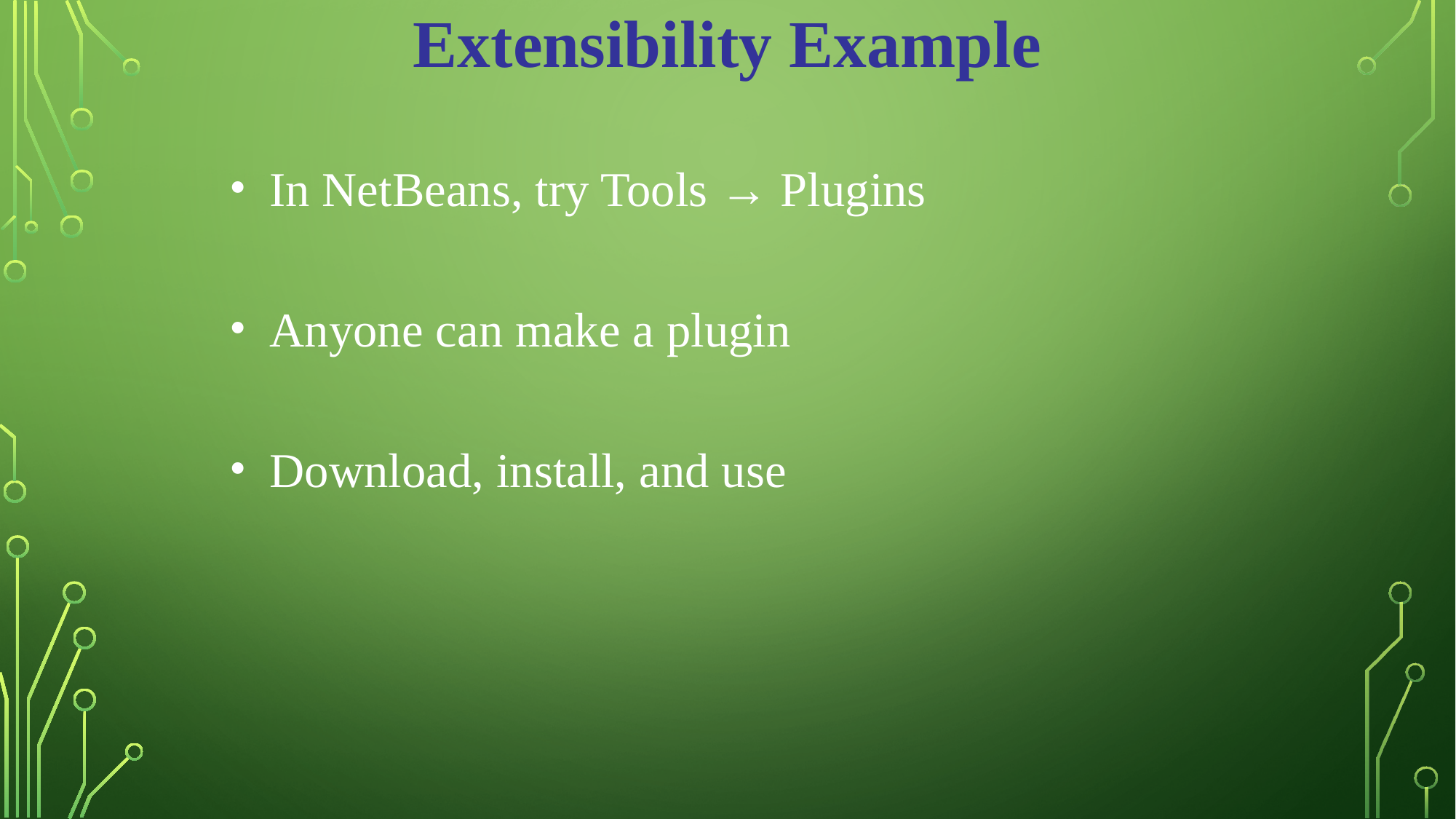

Extensibility Example

In NetBeans, try Tools → Plugins

Anyone can make a plugin

Download, install, and use